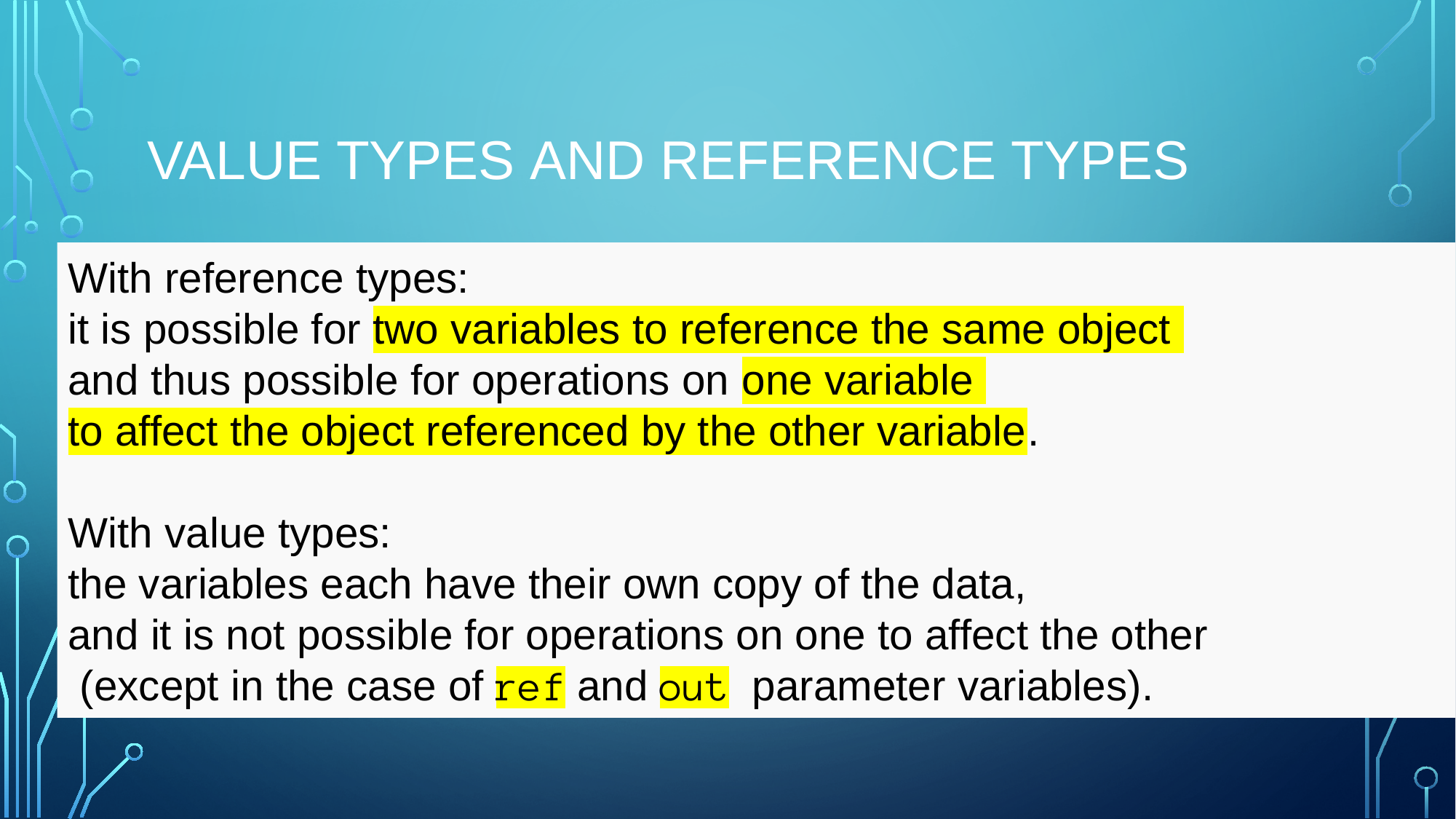

# value types and reference types
With reference types:
it is possible for two variables to reference the same object
and thus possible for operations on one variable
to affect the object referenced by the other variable.

With value types:
the variables each have their own copy of the data,
and it is not possible for operations on one to affect the other
 (except in the case of ref and out parameter variables).